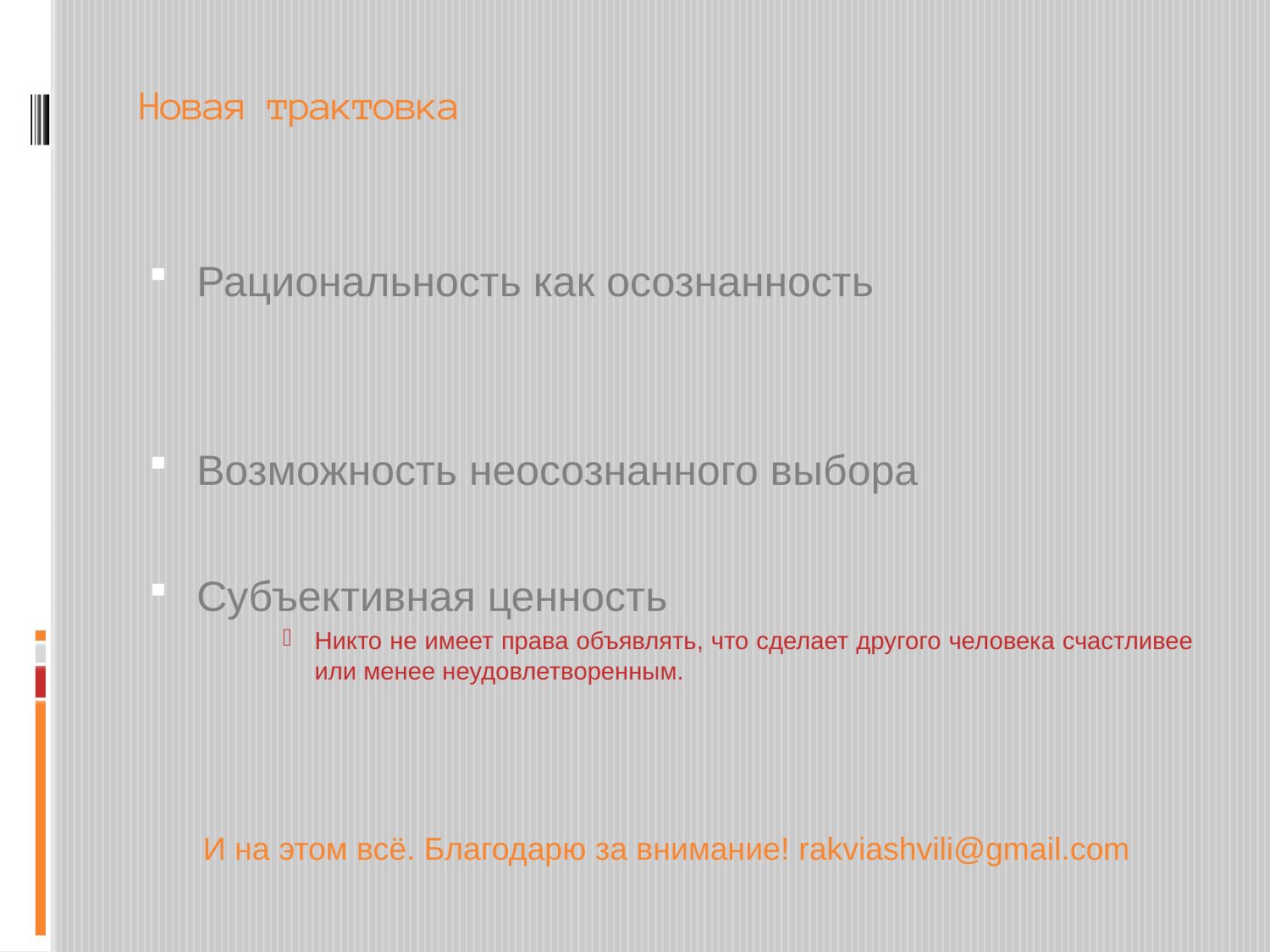

# Новая трактовка
Рациональность как осознанность

Возможность неосознанного выбора

Субъективная ценность
Никто не имеет права объявлять, что сделает другого человека счастливее или менее неудовлетворенным.

И на этом всё. Благодарю за внимание! rakviashvili@gmail.com